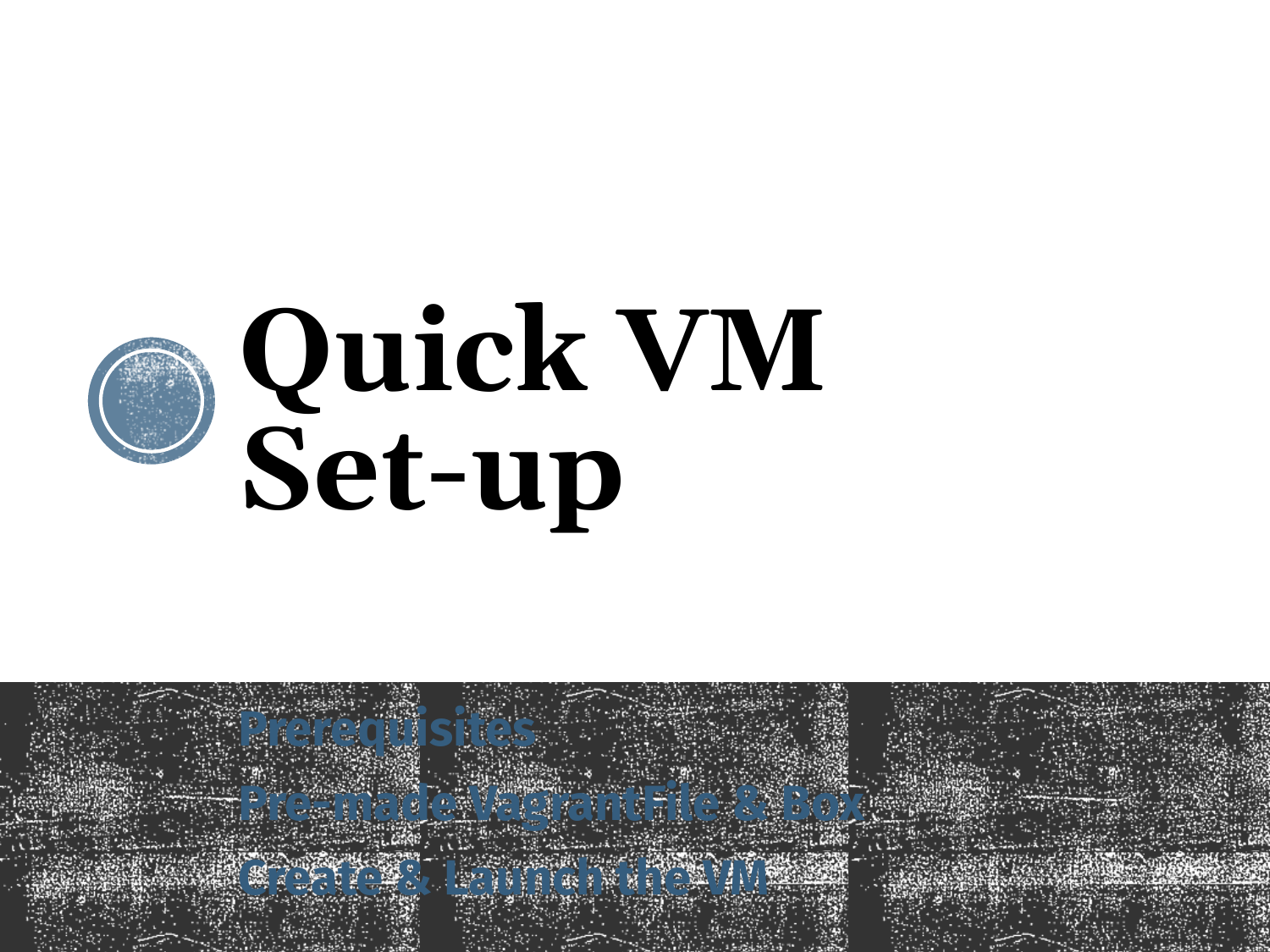

# Quick VM Set-up
Prerequisites
Pre-made VagrantFile & Box
Create & Launch the VM